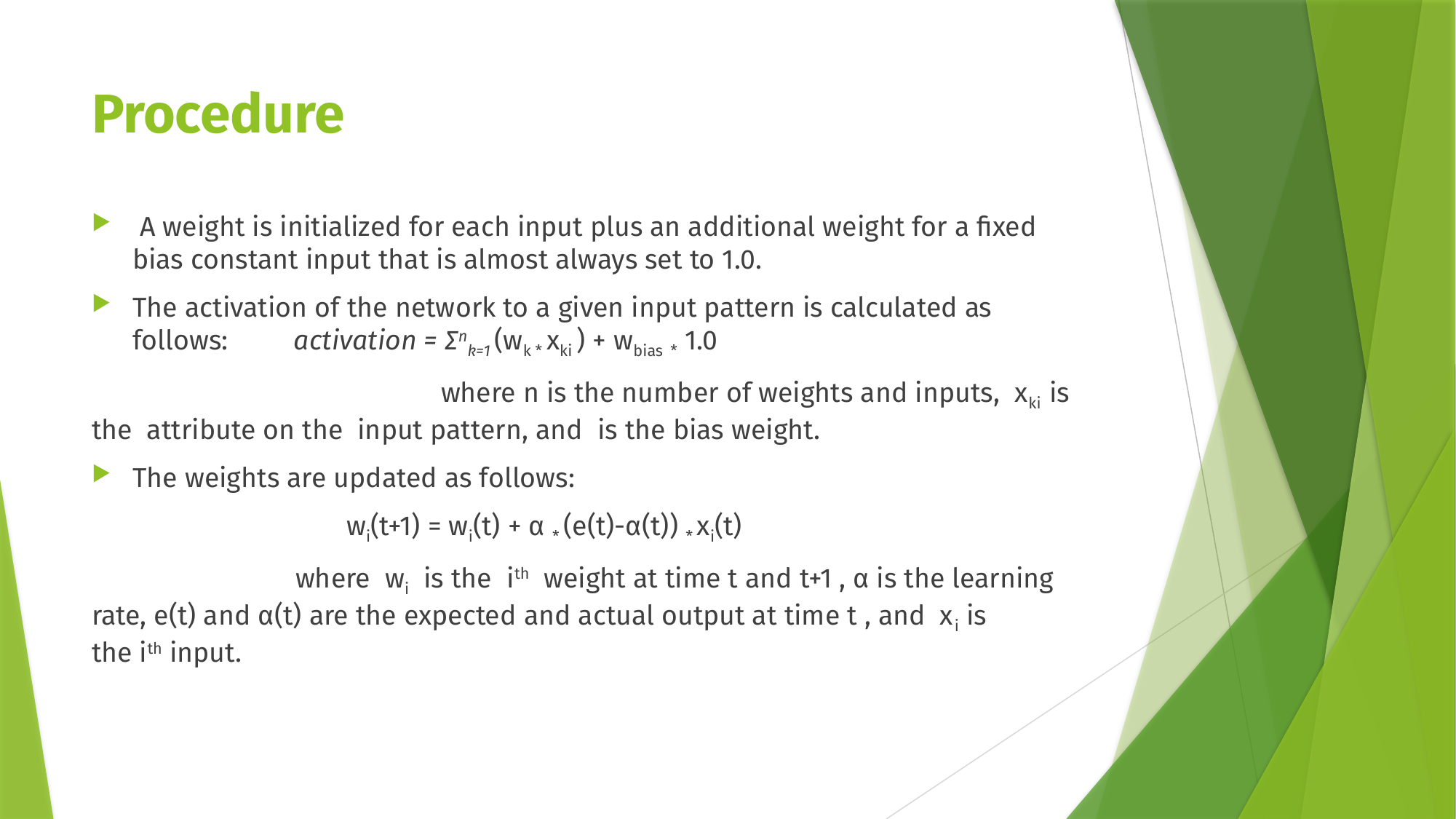

# Procedure
 A weight is initialized for each input plus an additional weight for a fixed bias constant input that is almost always set to 1.0.
The activation of the network to a given input pattern is calculated as follows:         activation = ∑nk=1 (wk * xki ) + wbias * 1.0
                                                where n is the number of weights and inputs,  xki  is the  attribute on the  input pattern, and  is the bias weight.
The weights are updated as follows:
                                   wi(t+1) = wi(t) + α * (e(t)-α(t)) * xi(t)
                            where  wi  is the  ith  weight at time t and t+1 , α is the learning rate, e(t) and α(t) are the expected and actual output at time t , and  xi is the ith input.